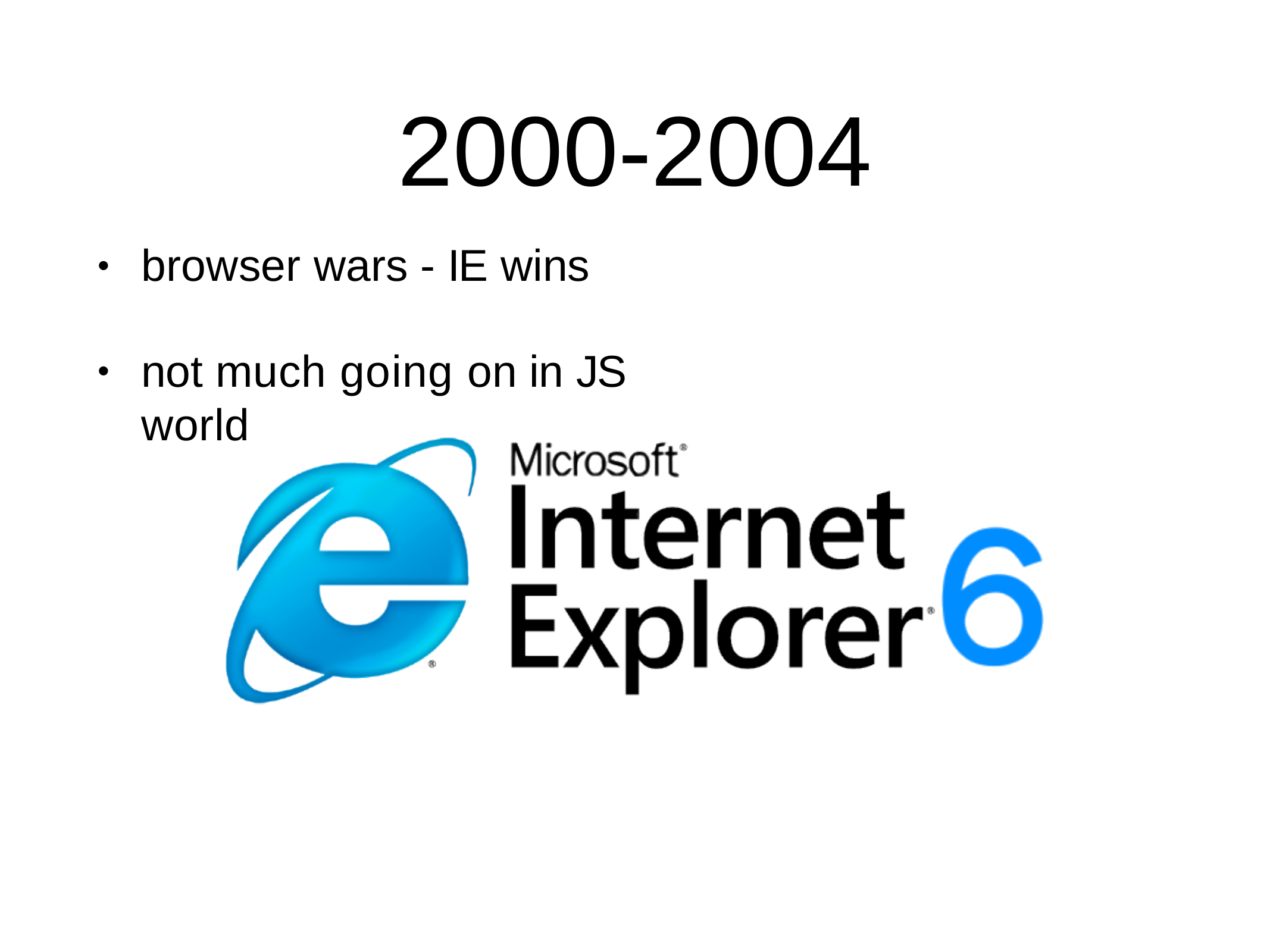

# 2000-2004
browser wars - IE wins
•
not much going on in JS world
•